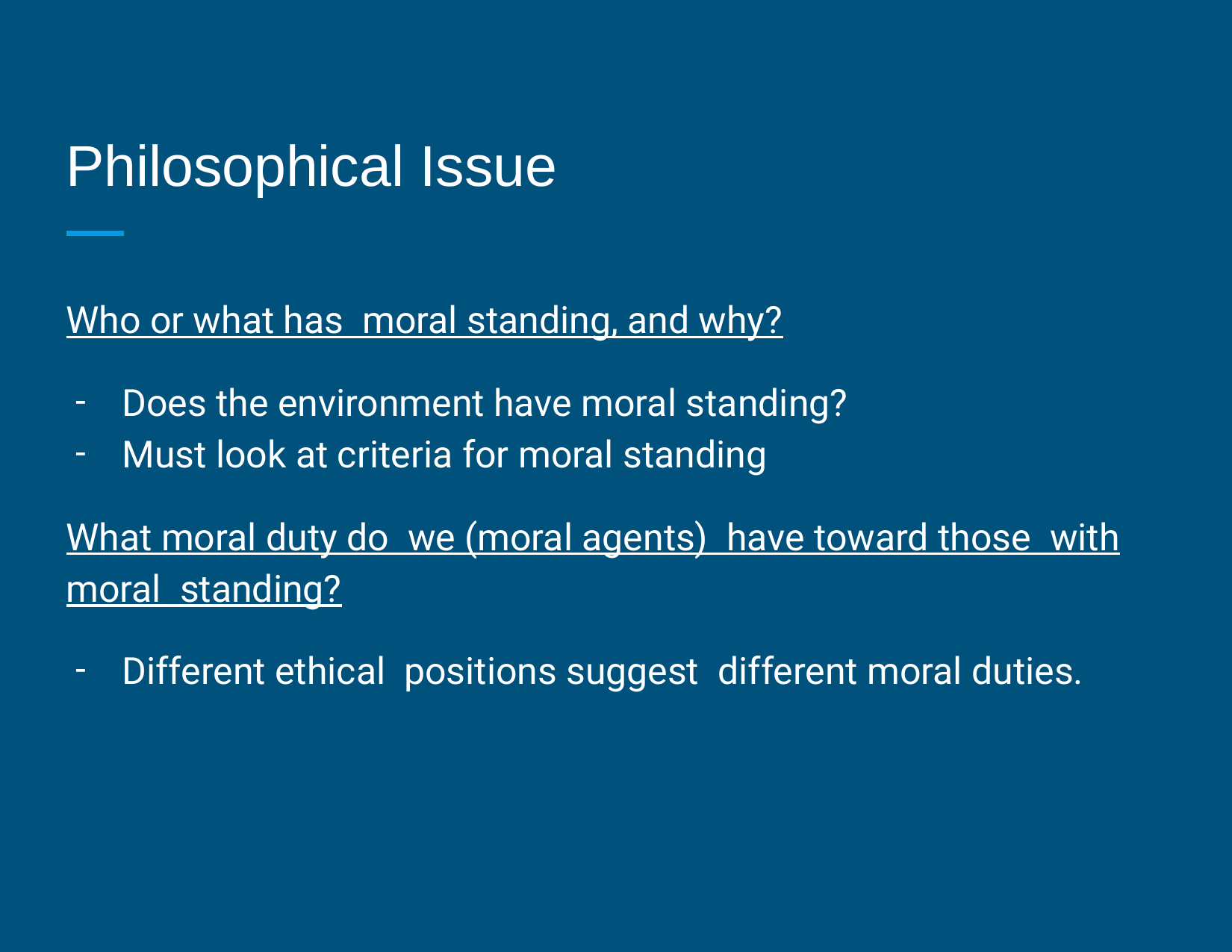

# Philosophical Issue
Who or what has  moral standing, and why?
Does the environment have moral standing?
Must look at criteria for moral standing
What moral duty do  we (moral agents)  have toward those  with moral  standing?
Different ethical  positions suggest  different moral duties.